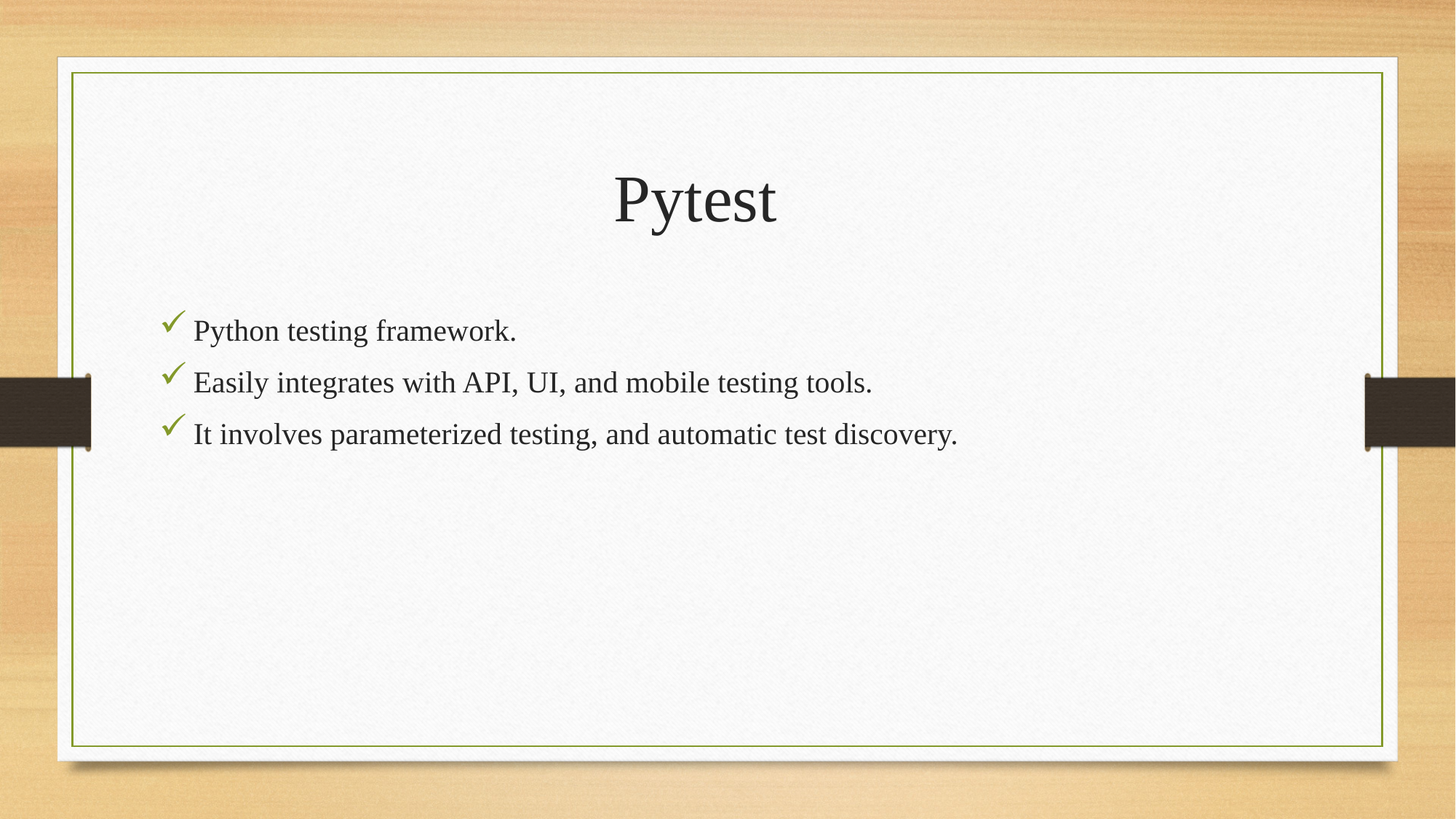

Pytest
Python testing framework.
Easily integrates with API, UI, and mobile testing tools.
It involves parameterized testing, and automatic test discovery.